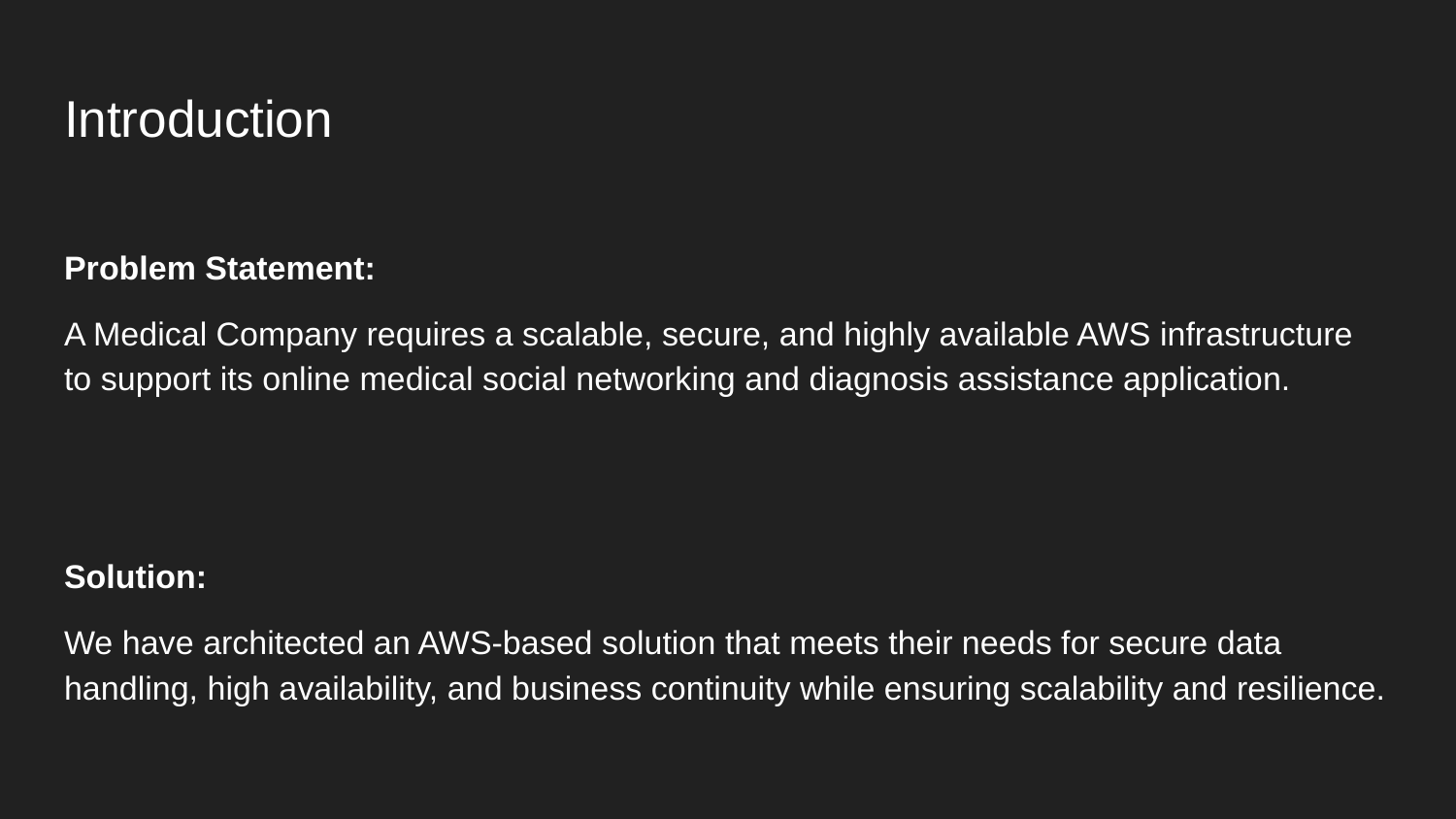

# Introduction

Problem Statement:
A Medical Company requires a scalable, secure, and highly available AWS infrastructure to support its online medical social networking and diagnosis assistance application.

Solution:
We have architected an AWS-based solution that meets their needs for secure data handling, high availability, and business continuity while ensuring scalability and resilience.